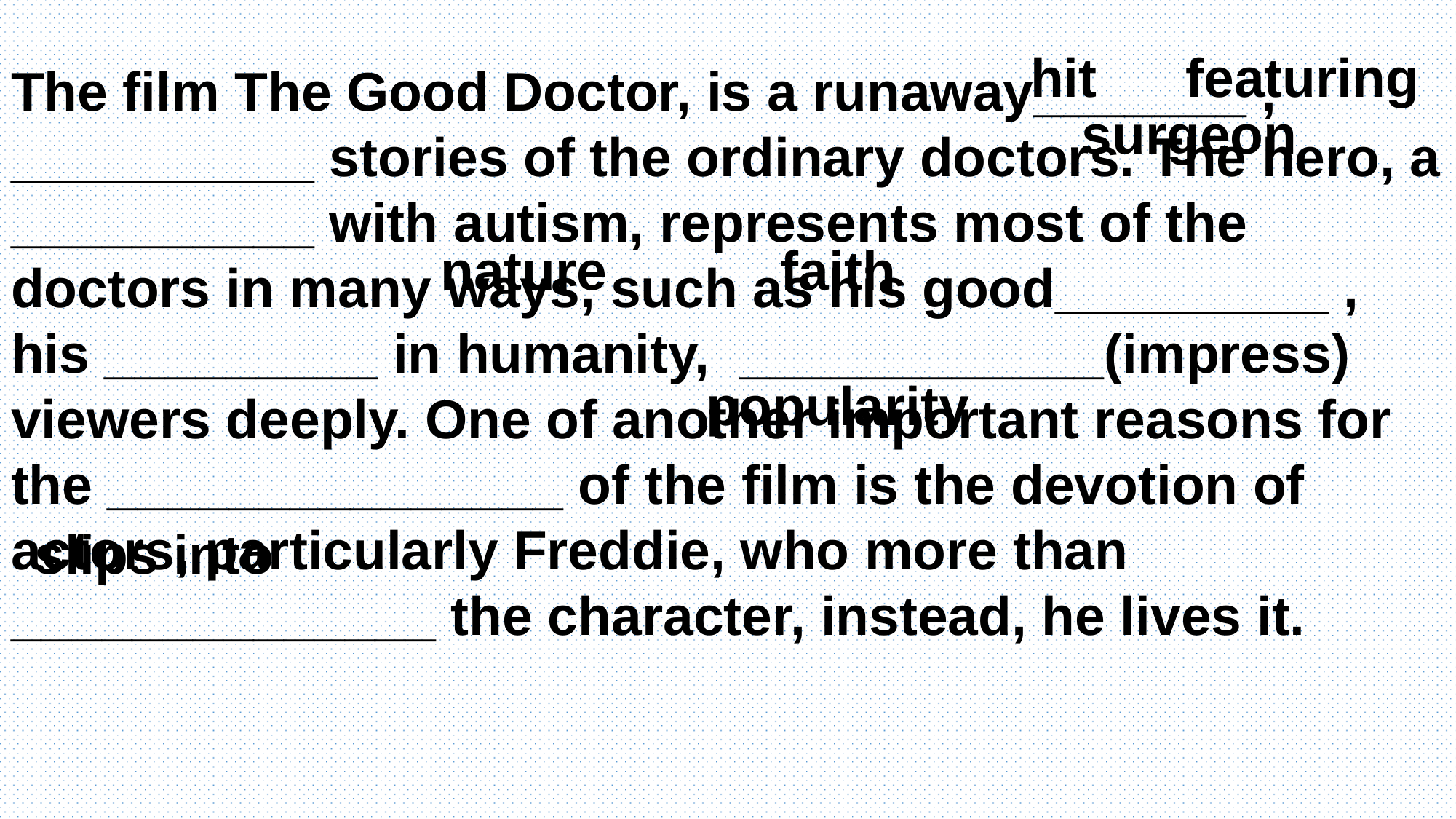

hit
featuring
The film The Good Doctor, is a runaway_______ , __________ stories of the ordinary doctors. The hero, a __________ with autism, represents most of the doctors in many ways, such as his good_________ , his _________ in humanity,  ____________(impress) viewers deeply. One of another important reasons for the _______________ of the film is the devotion of actors, particularly Freddie, who more than ______________ the character, instead, he lives it.
surgeon
nature
faith
popularity
slips into